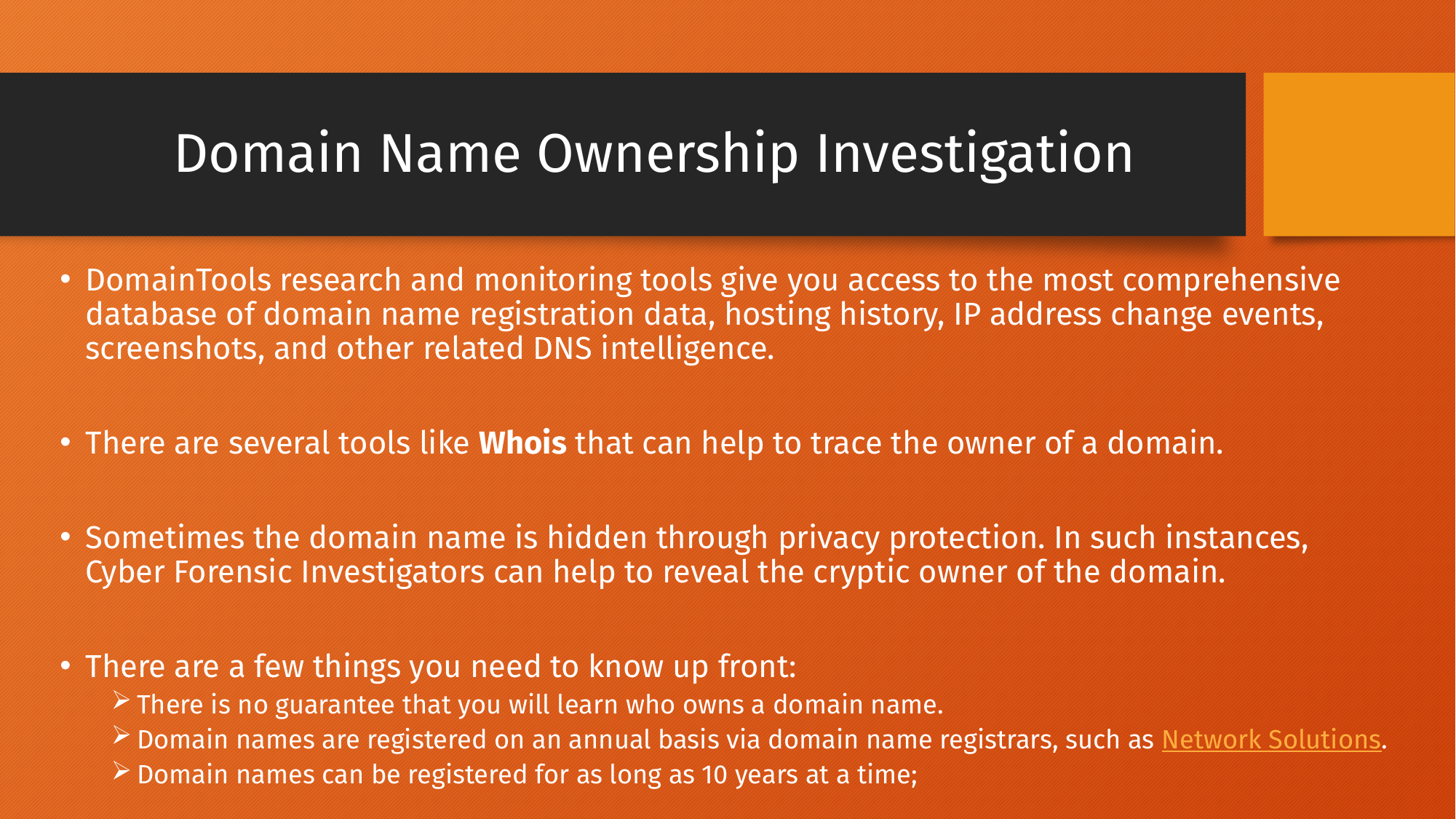

# Domain Name Ownership Investigation
DomainTools research and monitoring tools give you access to the most comprehensive database of domain name registration data, hosting history, IP address change events, screenshots, and other related DNS intelligence.

There are several tools like Whois that can help to trace the owner of a domain.

Sometimes the domain name is hidden through privacy protection. In such instances, Cyber Forensic Investigators can help to reveal the cryptic owner of the domain.

There are a few things you need to know up front:
There is no guarantee that you will learn who owns a domain name.
Domain names are registered on an annual basis via domain name registrars, such as Network Solutions.
Domain names can be registered for as long as 10 years at a time;